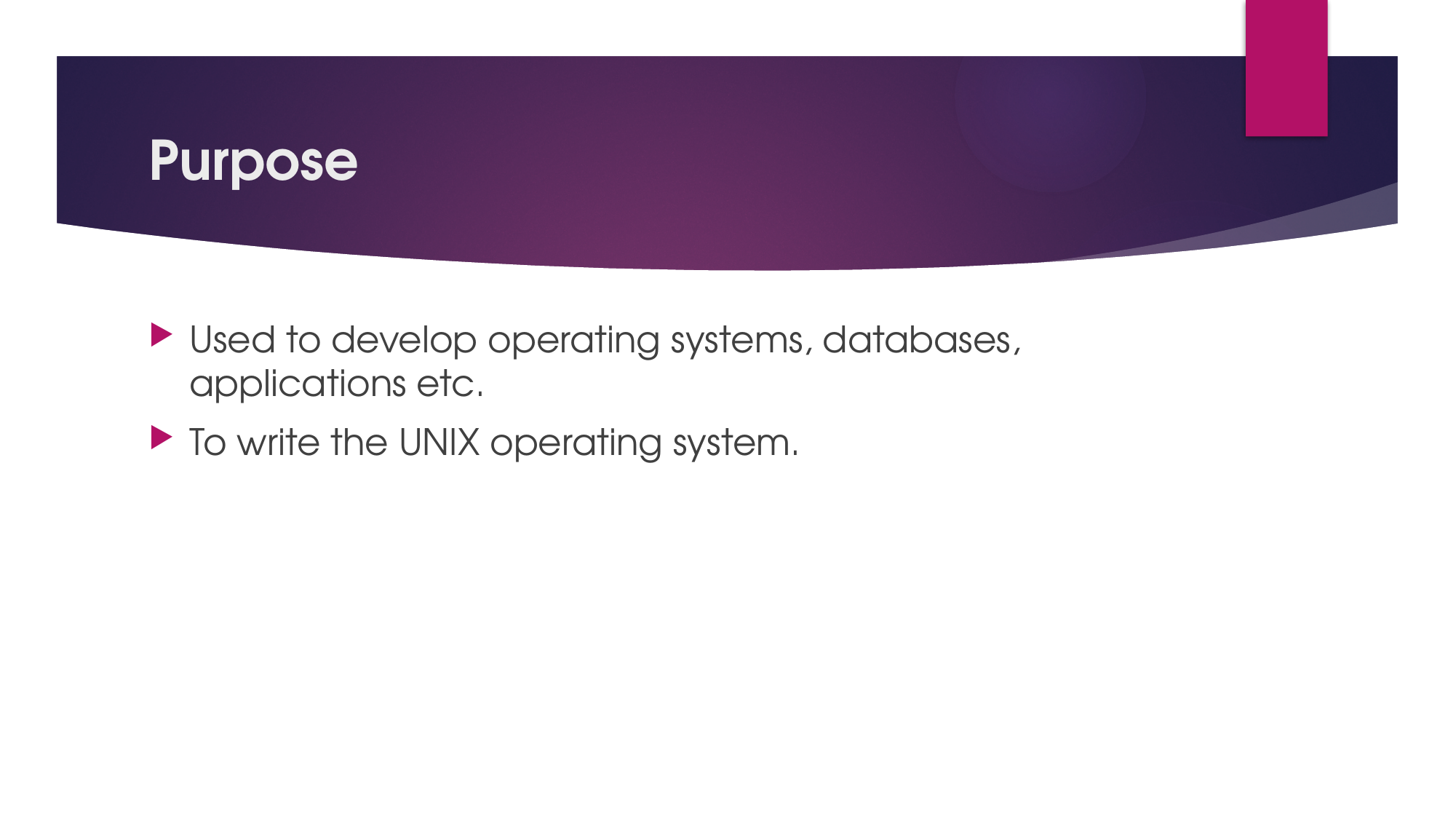

# Purpose
Used to develop operating systems, databases, applications etc.
To write the UNIX operating system.